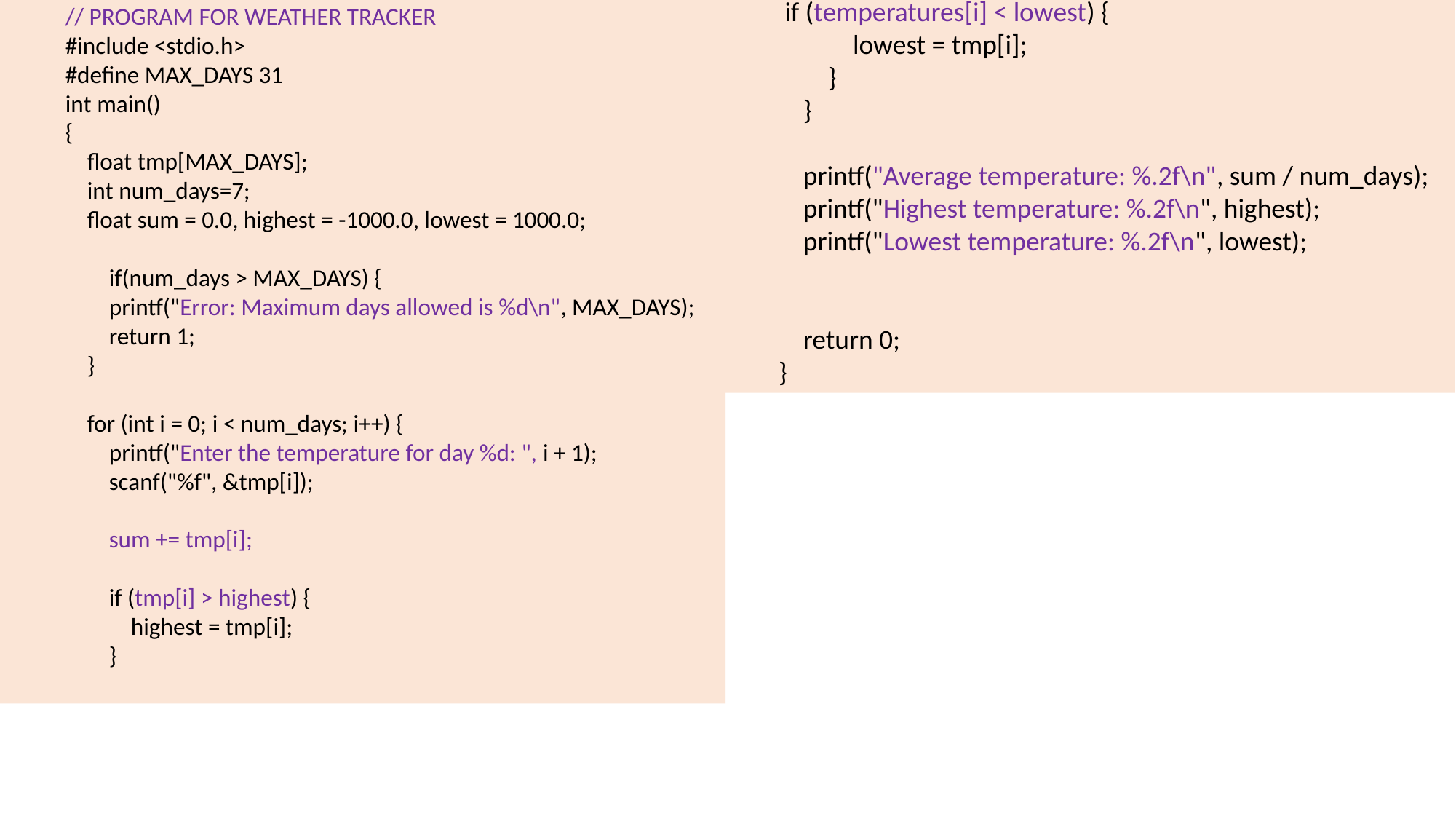

if (temperatures[i] < lowest) {
            lowest = tmp[i];
        }
    }

    printf("Average temperature: %.2f\n", sum / num_days);
    printf("Highest temperature: %.2f\n", highest);
    printf("Lowest temperature: %.2f\n", lowest);

    return 0;
}
// PROGRAM FOR WEATHER TRACKER
#include <stdio.h>
#define MAX_DAYS 31
int main()
{
    float tmp[MAX_DAYS];
    int num_days=7;
    float sum = 0.0, highest = -1000.0, lowest = 1000.0;

        if(num_days > MAX_DAYS) {
        printf("Error: Maximum days allowed is %d\n", MAX_DAYS);
        return 1;
    }

    for (int i = 0; i < num_days; i++) {
        printf("Enter the temperature for day %d: ", i + 1);
        scanf("%f", &tmp[i]);

        sum += tmp[i];

        if (tmp[i] > highest) {
            highest = tmp[i];
        }